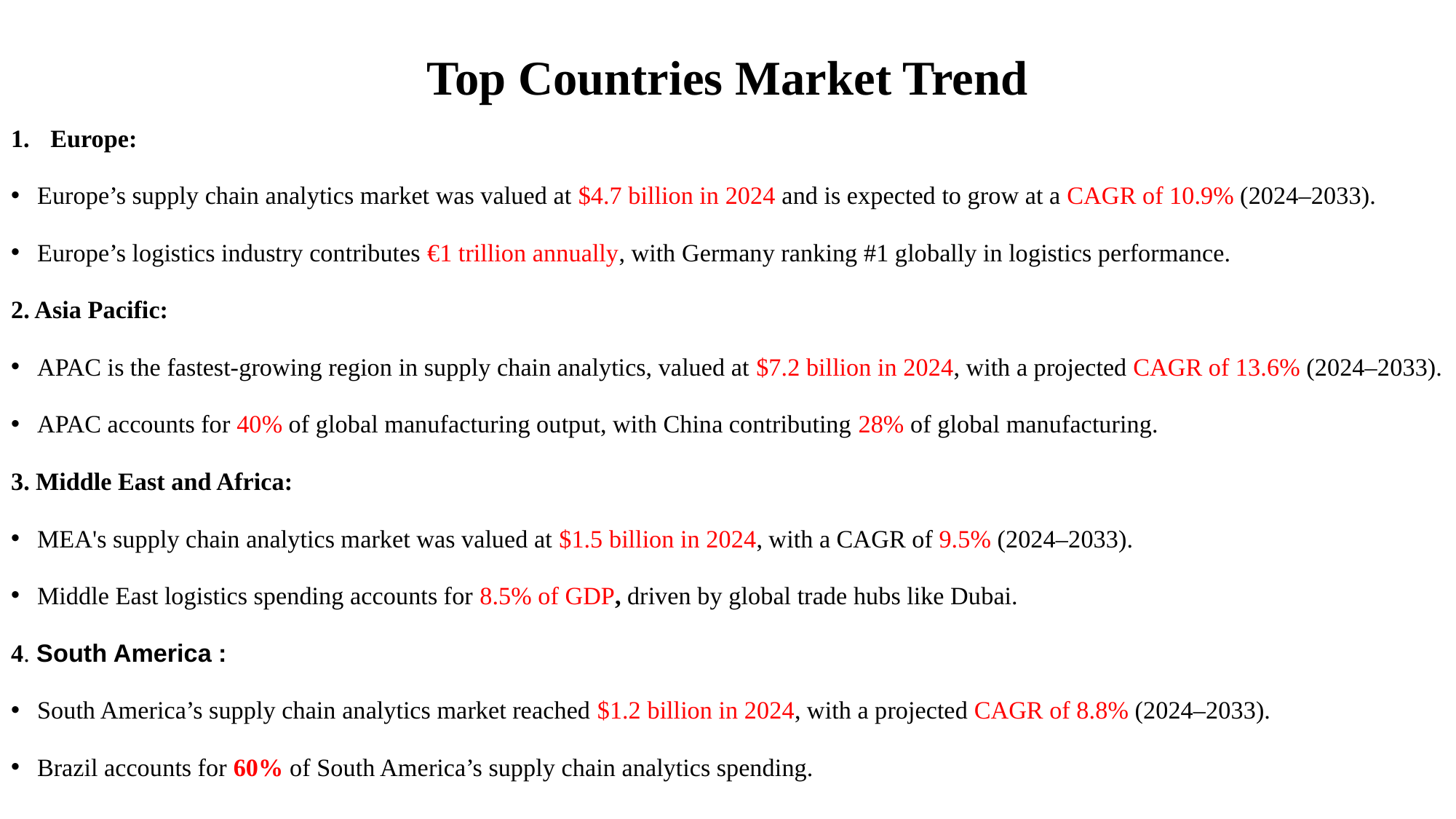

# Top Countries Market Trend
Europe:
Europe’s supply chain analytics market was valued at $4.7 billion in 2024 and is expected to grow at a CAGR of 10.9% (2024–2033).
Europe’s logistics industry contributes €1 trillion annually, with Germany ranking #1 globally in logistics performance.
2. Asia Pacific:
APAC is the fastest-growing region in supply chain analytics, valued at $7.2 billion in 2024, with a projected CAGR of 13.6% (2024–2033).
APAC accounts for 40% of global manufacturing output, with China contributing 28% of global manufacturing.
3. Middle East and Africa:
MEA's supply chain analytics market was valued at $1.5 billion in 2024, with a CAGR of 9.5% (2024–2033).
Middle East logistics spending accounts for 8.5% of GDP, driven by global trade hubs like Dubai.
4. South America :
South America’s supply chain analytics market reached $1.2 billion in 2024, with a projected CAGR of 8.8% (2024–2033).
Brazil accounts for 60% of South America’s supply chain analytics spending.